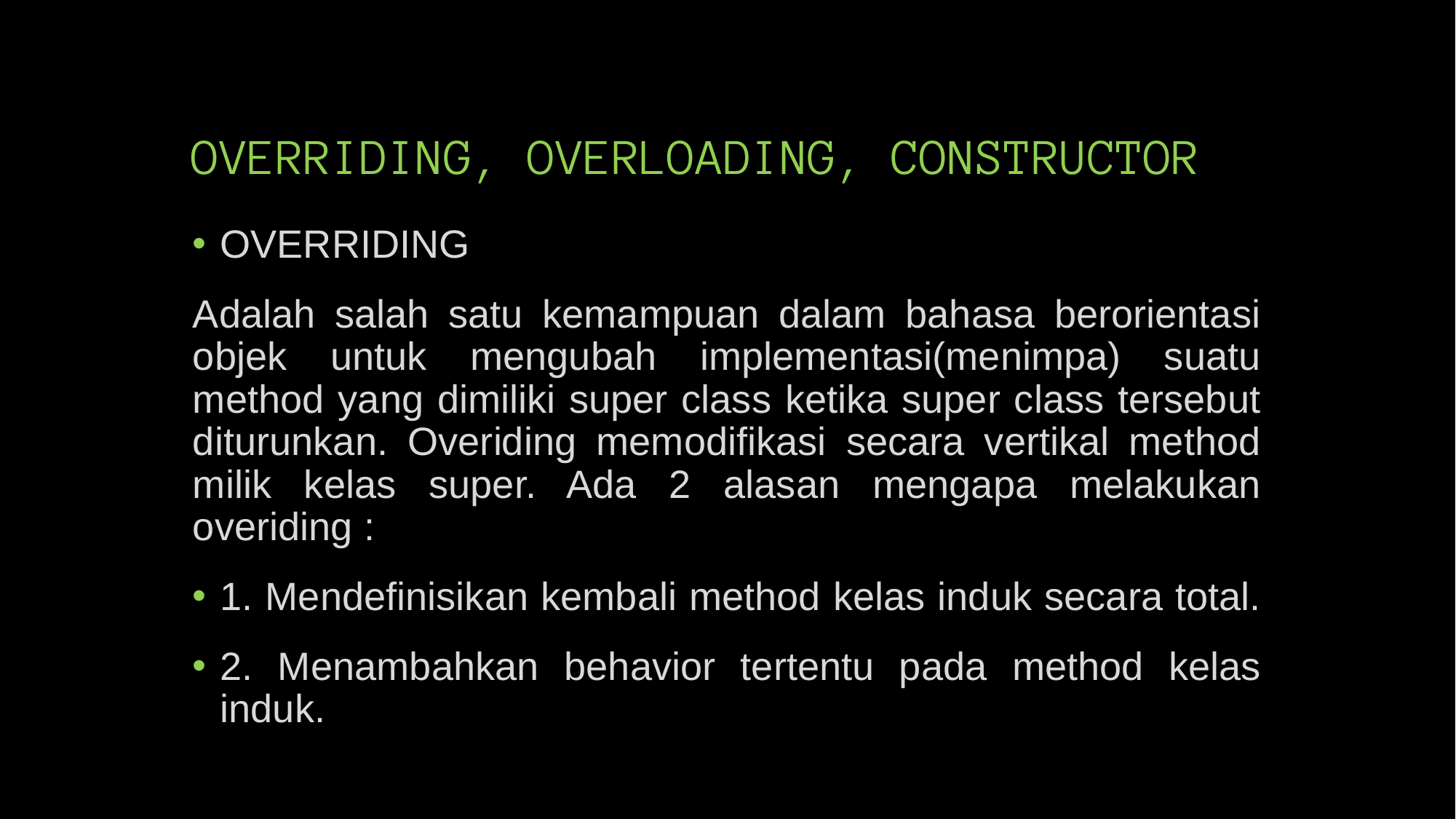

# OVERRIDING, OVERLOADING, CONSTRUCTOR
OVERRIDING
Adalah salah satu kemampuan dalam bahasa berorientasi objek untuk mengubah implementasi(menimpa) suatu method yang dimiliki super class ketika super class tersebut diturunkan. Overiding memodifikasi secara vertikal method milik kelas super. Ada 2 alasan mengapa melakukan overiding :
1. Mendefinisikan kembali method kelas induk secara total.
2. Menambahkan behavior tertentu pada method kelas induk.